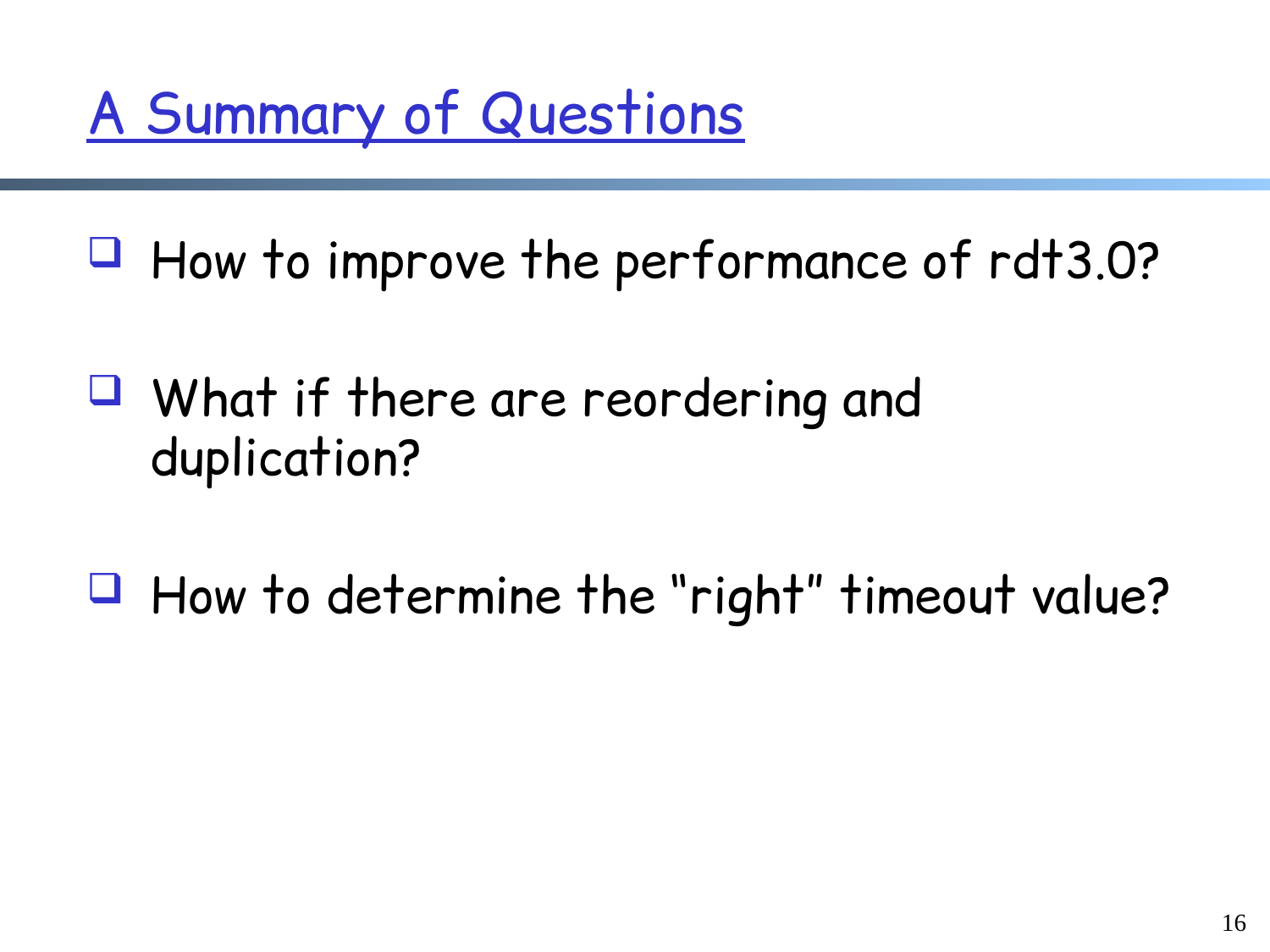

A Summary of Questions
How to improve the performance of rdt3.0?

What if there are reordering and duplication?

How to determine the “right” timeout value?
16